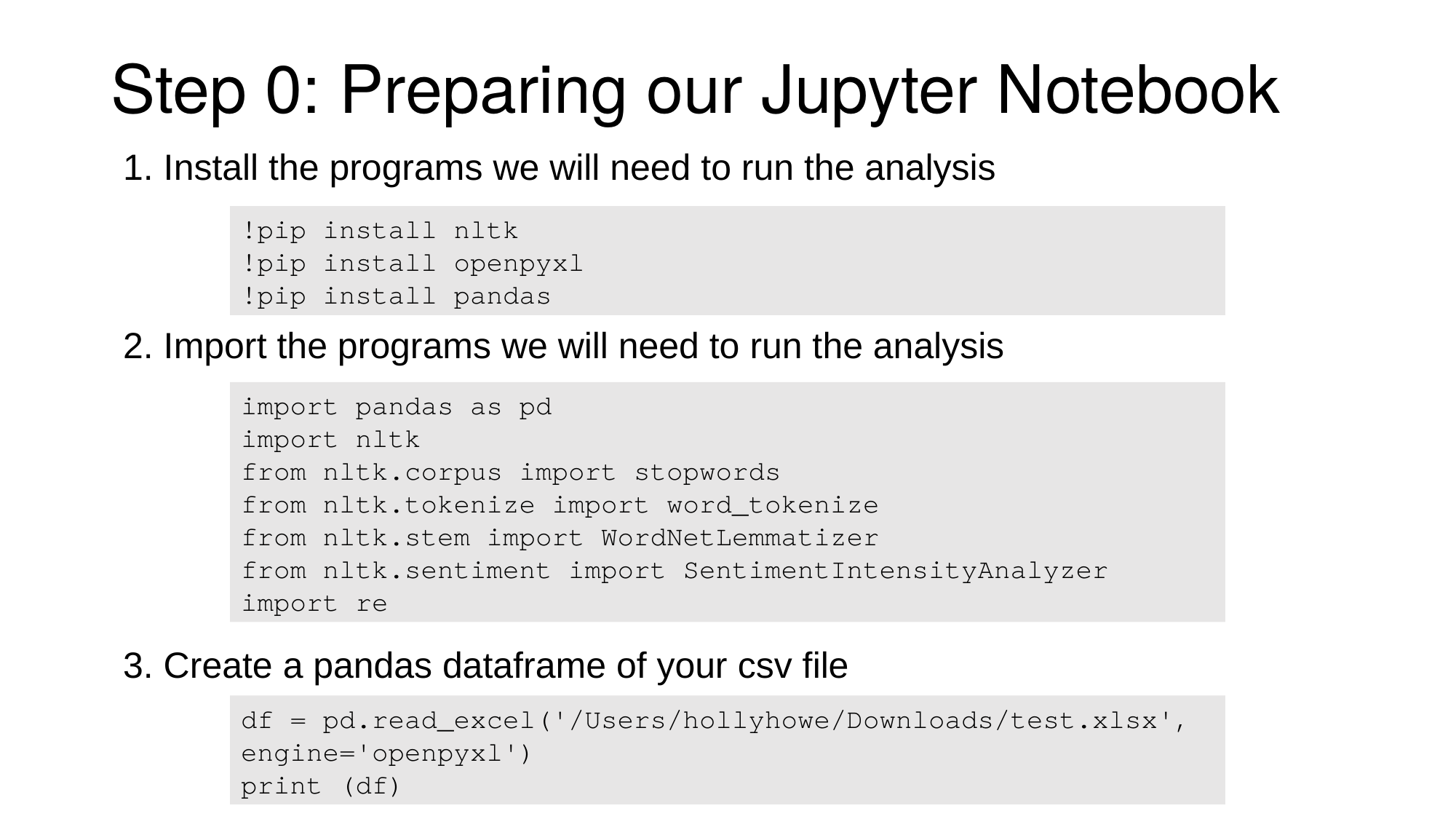

# Step 0: Preparing our Jupyter Notebook
1. Install the programs we will need to run the analysis
!pip install nltk
!pip install openpyxl
!pip install pandas
2. Import the programs we will need to run the analysis
import pandas as pd
import nltk
from nltk.corpus import stopwords
from nltk.tokenize import word_tokenize
from nltk.stem import WordNetLemmatizer
from nltk.sentiment import SentimentIntensityAnalyzer
import re
3. Create a pandas dataframe of your csv file
df = pd.read_excel('/Users/hollyhowe/Downloads/test.xlsx', engine='openpyxl')
print (df)